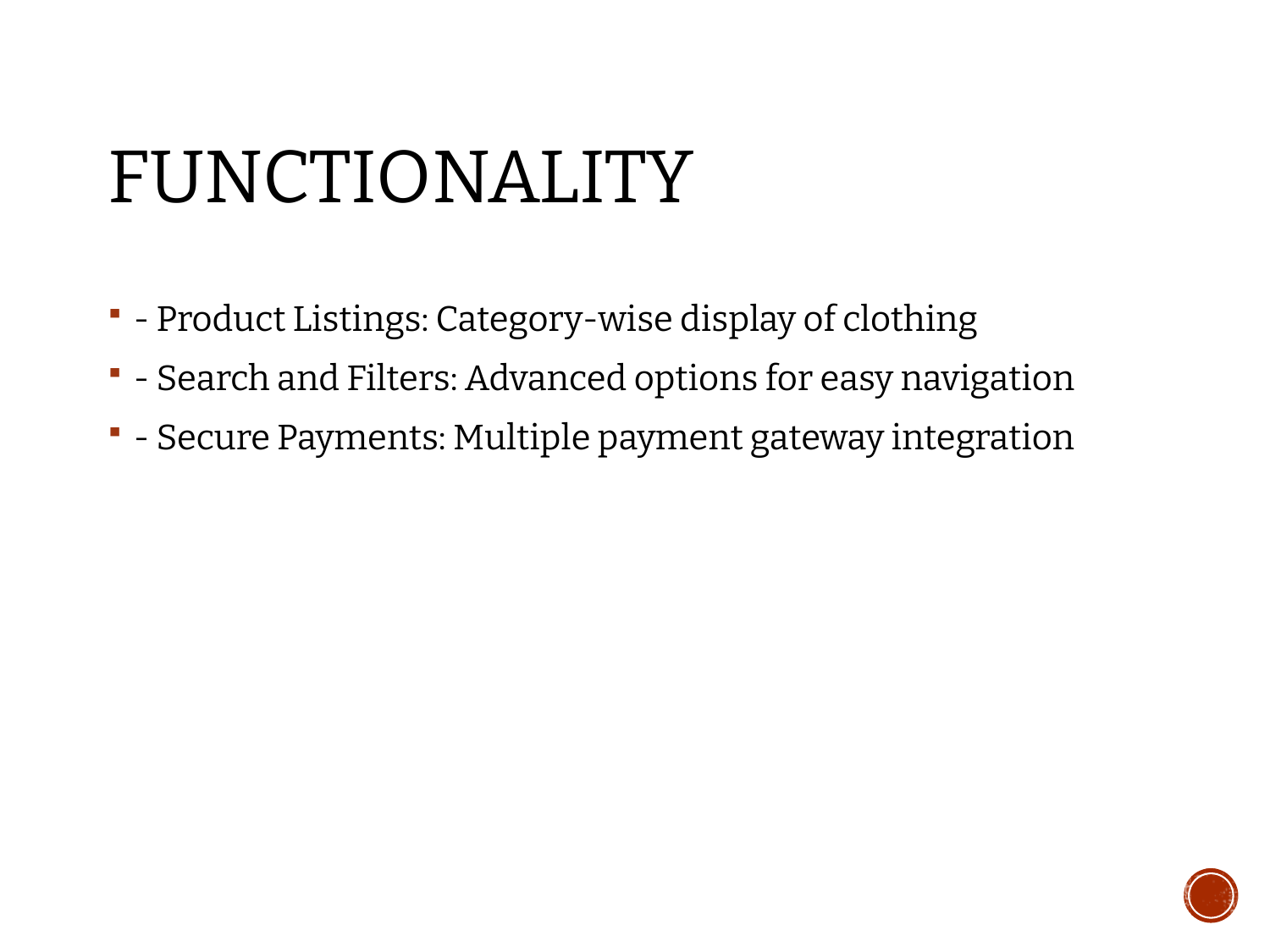

# Functionality
- Product Listings: Category-wise display of clothing
- Search and Filters: Advanced options for easy navigation
- Secure Payments: Multiple payment gateway integration